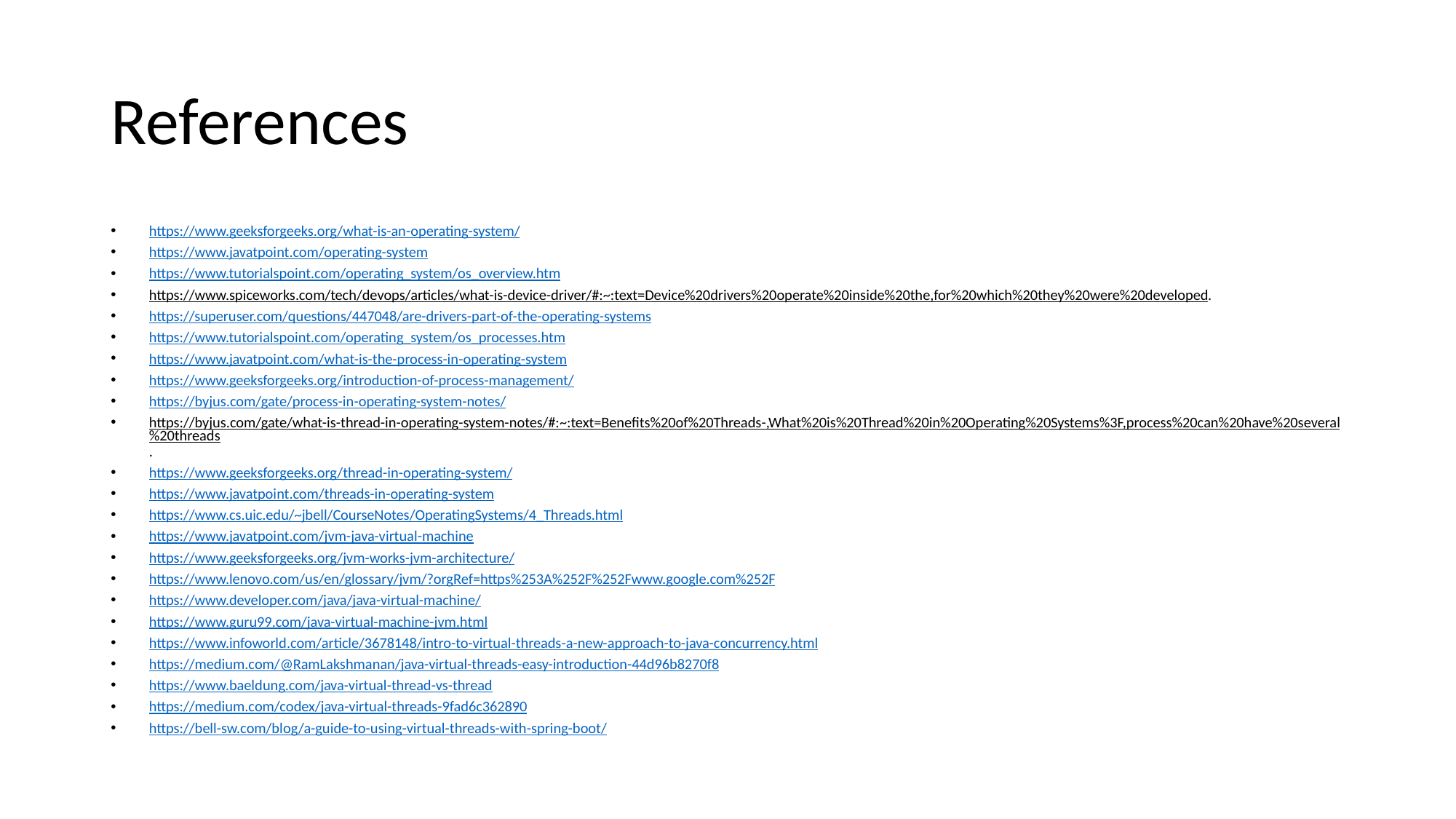

# References
https://www.geeksforgeeks.org/what-is-an-operating-system/
https://www.javatpoint.com/operating-system
https://www.tutorialspoint.com/operating_system/os_overview.htm
https://www.spiceworks.com/tech/devops/articles/what-is-device-driver/#:~:text=Device%20drivers%20operate%20inside%20the,for%20which%20they%20were%20developed.
https://superuser.com/questions/447048/are-drivers-part-of-the-operating-systems
https://www.tutorialspoint.com/operating_system/os_processes.htm
https://www.javatpoint.com/what-is-the-process-in-operating-system
https://www.geeksforgeeks.org/introduction-of-process-management/
https://byjus.com/gate/process-in-operating-system-notes/
https://byjus.com/gate/what-is-thread-in-operating-system-notes/#:~:text=Benefits%20of%20Threads-,What%20is%20Thread%20in%20Operating%20Systems%3F,process%20can%20have%20several%20threads.
https://www.geeksforgeeks.org/thread-in-operating-system/
https://www.javatpoint.com/threads-in-operating-system
https://www.cs.uic.edu/~jbell/CourseNotes/OperatingSystems/4_Threads.html
https://www.javatpoint.com/jvm-java-virtual-machine
https://www.geeksforgeeks.org/jvm-works-jvm-architecture/
https://www.lenovo.com/us/en/glossary/jvm/?orgRef=https%253A%252F%252Fwww.google.com%252F
https://www.developer.com/java/java-virtual-machine/
https://www.guru99.com/java-virtual-machine-jvm.html
https://www.infoworld.com/article/3678148/intro-to-virtual-threads-a-new-approach-to-java-concurrency.html
https://medium.com/@RamLakshmanan/java-virtual-threads-easy-introduction-44d96b8270f8
https://www.baeldung.com/java-virtual-thread-vs-thread
https://medium.com/codex/java-virtual-threads-9fad6c362890
https://bell-sw.com/blog/a-guide-to-using-virtual-threads-with-spring-boot/